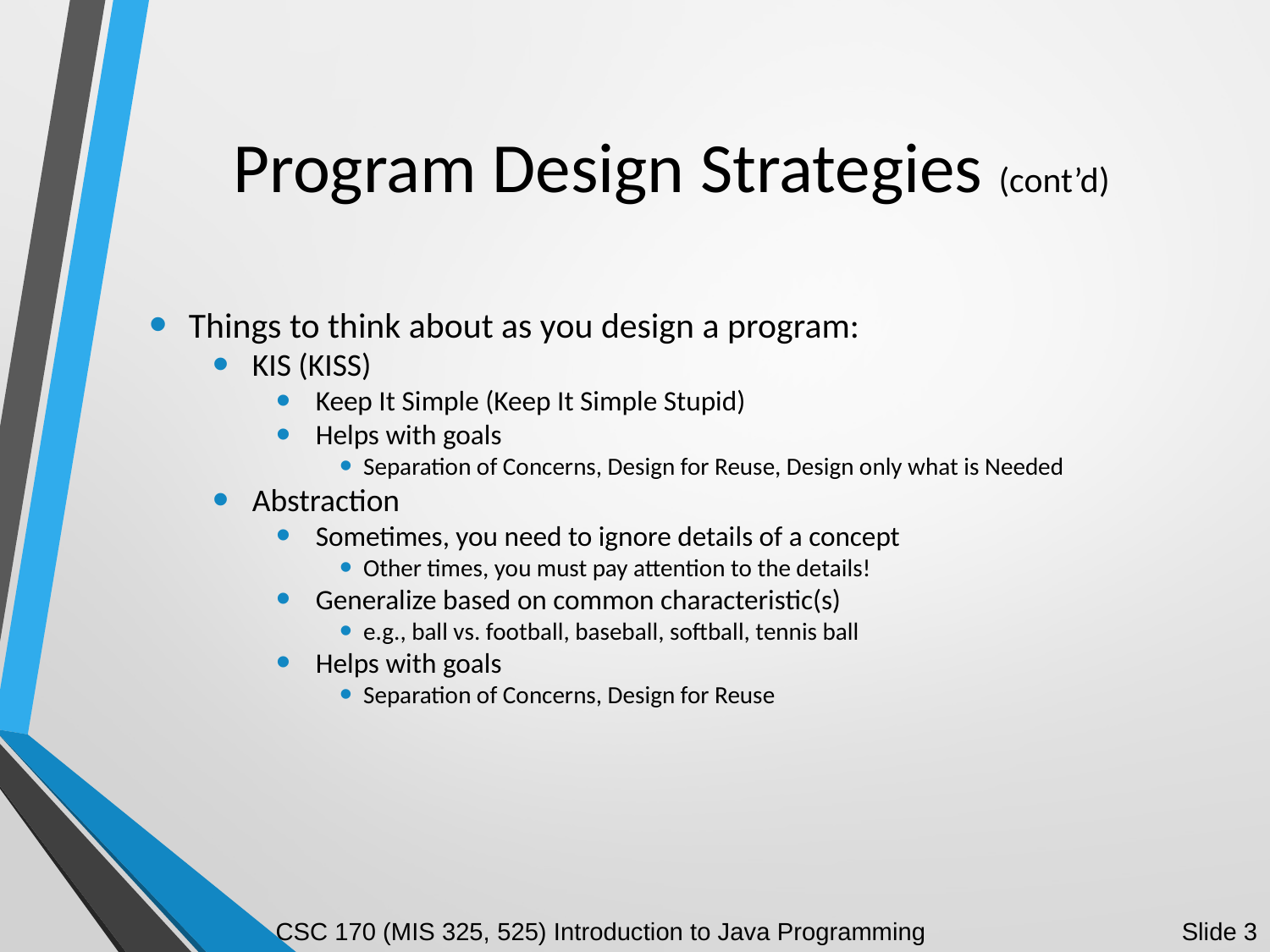

# Program Design Strategies (cont’d)
Things to think about as you design a program:
KIS (KISS)
Keep It Simple (Keep It Simple Stupid)
Helps with goals
Separation of Concerns, Design for Reuse, Design only what is Needed
Abstraction
Sometimes, you need to ignore details of a concept
Other times, you must pay attention to the details!
Generalize based on common characteristic(s)
e.g., ball vs. football, baseball, softball, tennis ball
Helps with goals
Separation of Concerns, Design for Reuse